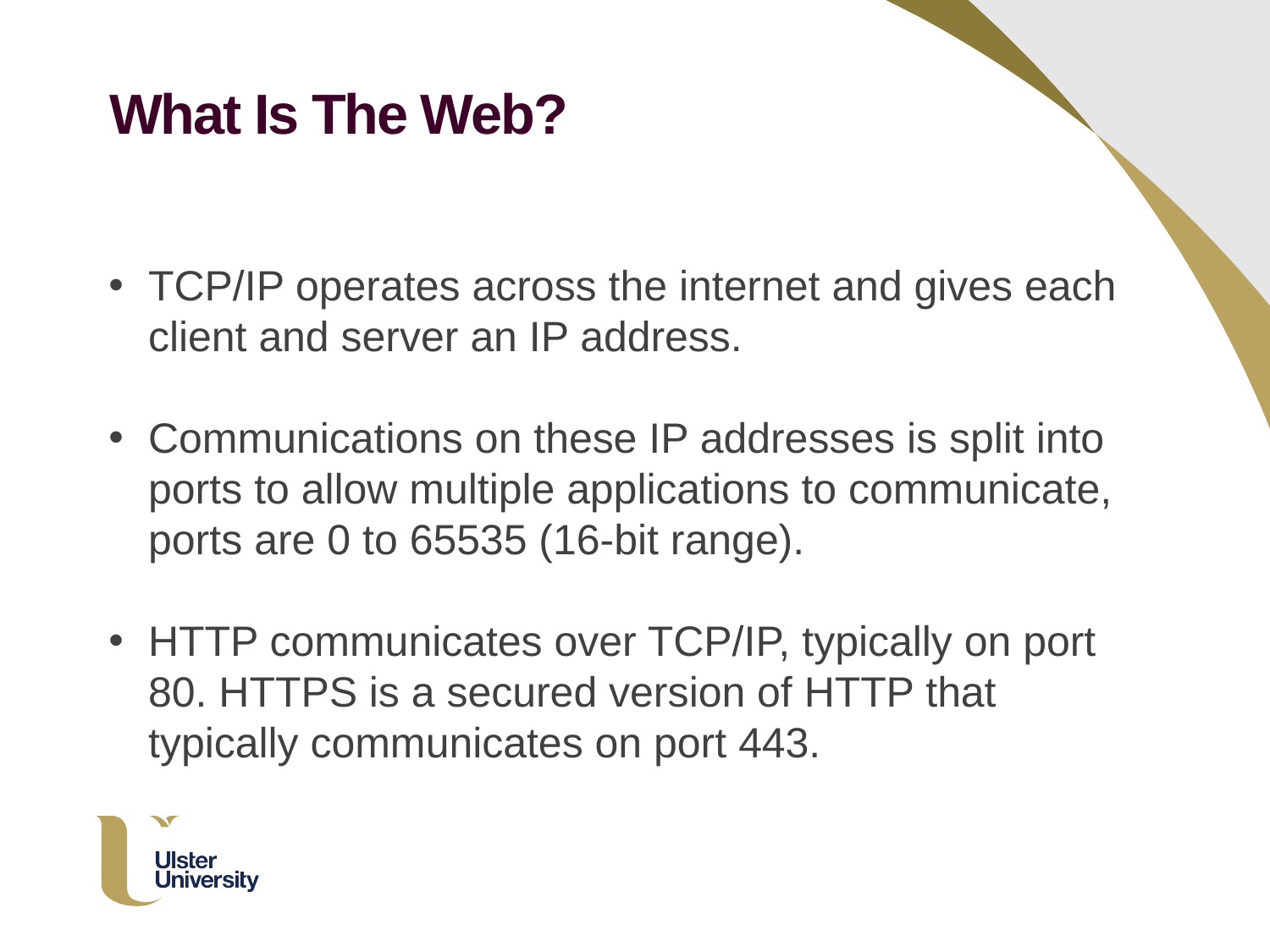

What Is The Web?

TCP/IP operates across the internet and gives each client and server an IP address.

Communications on these IP addresses is split into ports to allow multiple applications to communicate, ports are 0 to 65535 (16-bit range).

HTTP communicates over TCP/IP, typically on port 80. HTTPS is a secured version of HTTP that typically communicates on port 443.